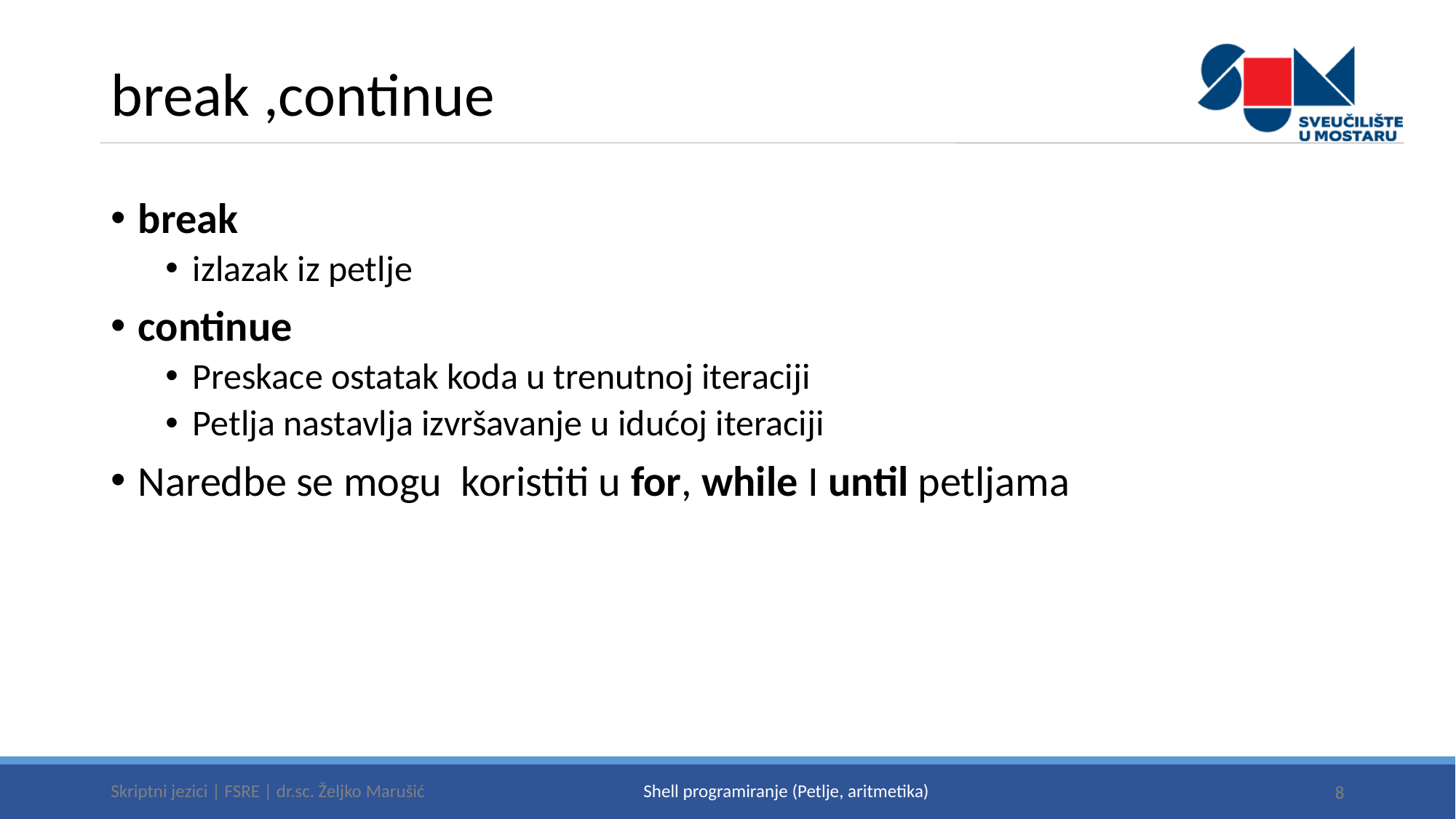

# break ,continue
break
izlazak iz petlje
continue
Preskace ostatak koda u trenutnoj iteraciji
Petlja nastavlja izvršavanje u idućoj iteraciji
Naredbe se mogu  koristiti u for, while I until petljama

Skriptni jezici | FSRE | dr.sc. Željko Marušić
8